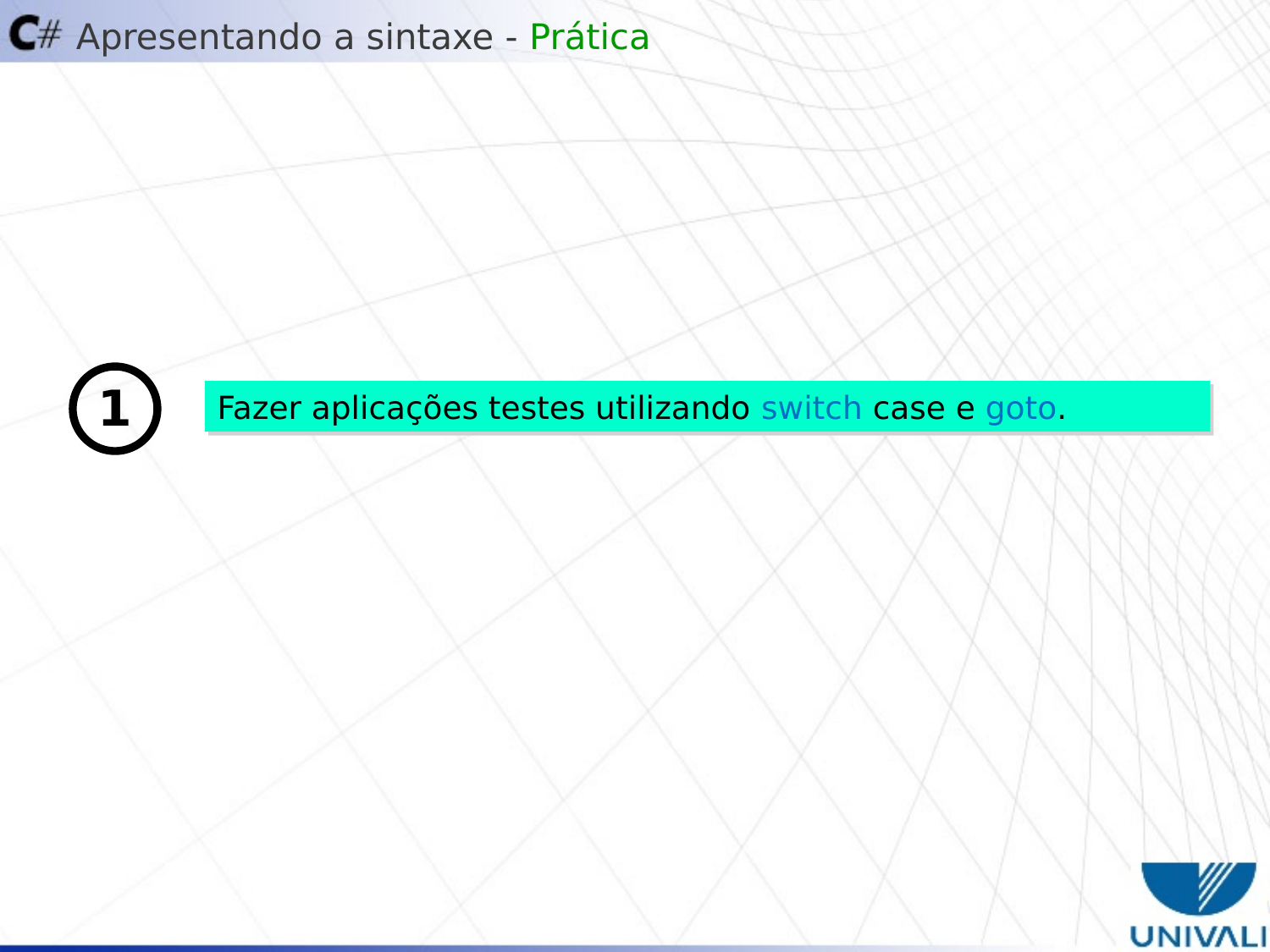

Apresentando a sintaxe - Prática

1
Fazer aplicações testes utilizando switch case e goto.